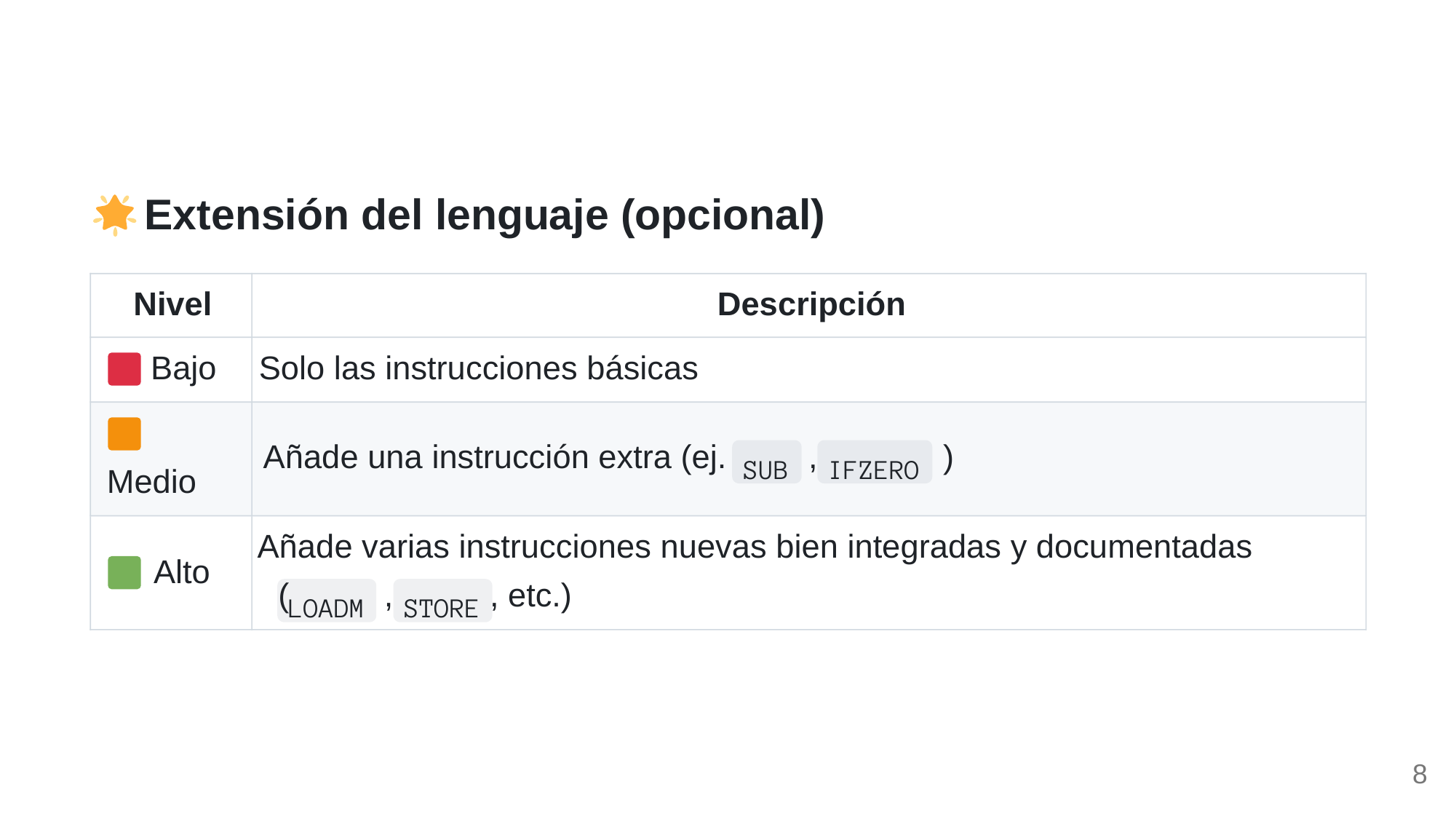

Extensión del lenguaje (opcional)

Nivel
Descripción

 Bajo
Solo las instrucciones básicas

Añade una instrucción extra (ej.
,
)

SUB
IFZERO
Medio

Añade varias instrucciones nuevas bien integradas y documentadas
 Alto

(
,
, etc.)

LOADM
STORE

8